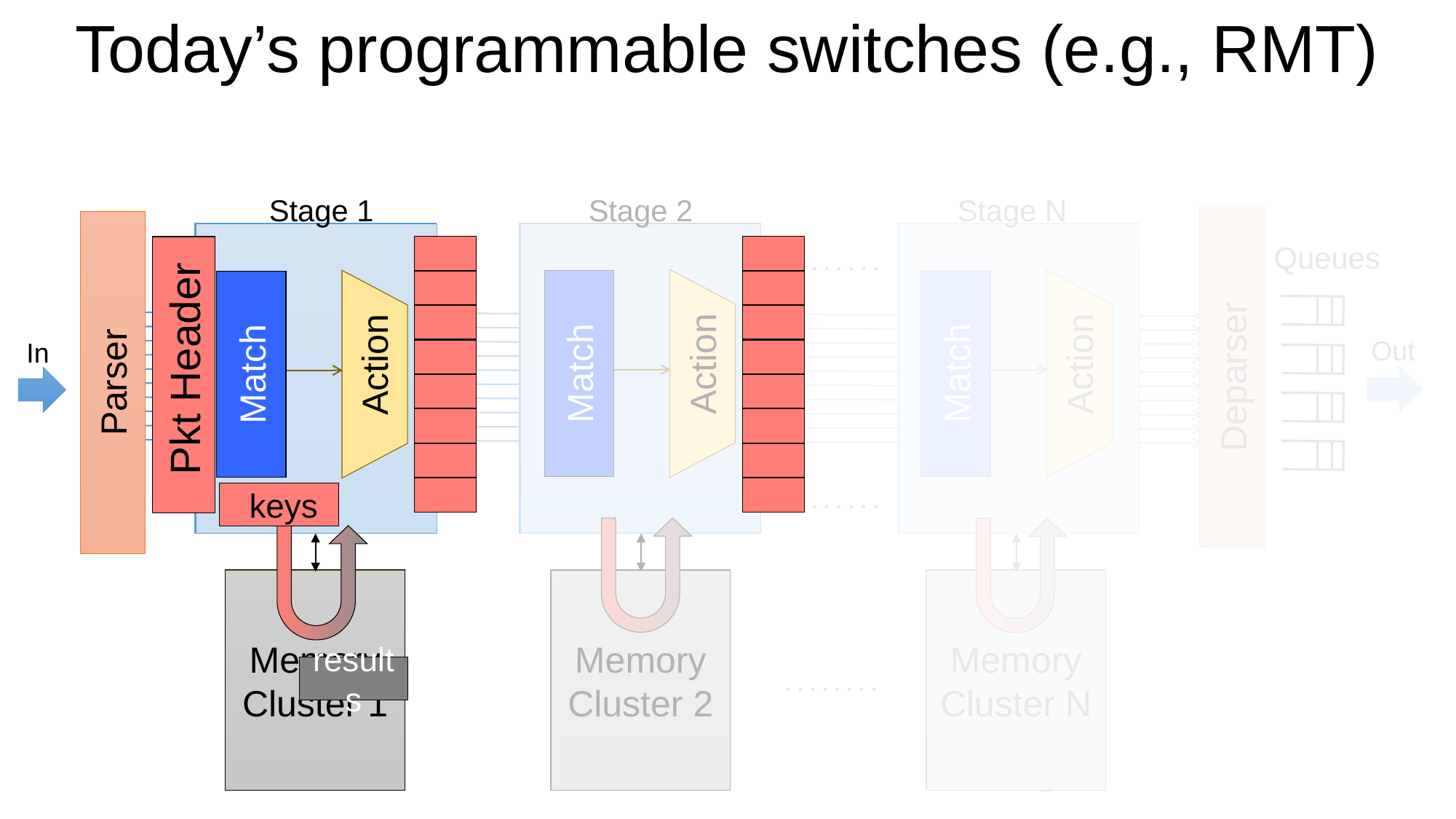

# Today’s programmable switches (e.g., RMT)

Stage N
Stage 2
Stage 1
Parser

Action

Match
Action

Match
Action

Match
Deparser
Queues

 Pkt Header
 Pkt Header

Out
In

 keys

Memory Cluster 1
Memory Cluster 2
Memory Cluster N
results
2